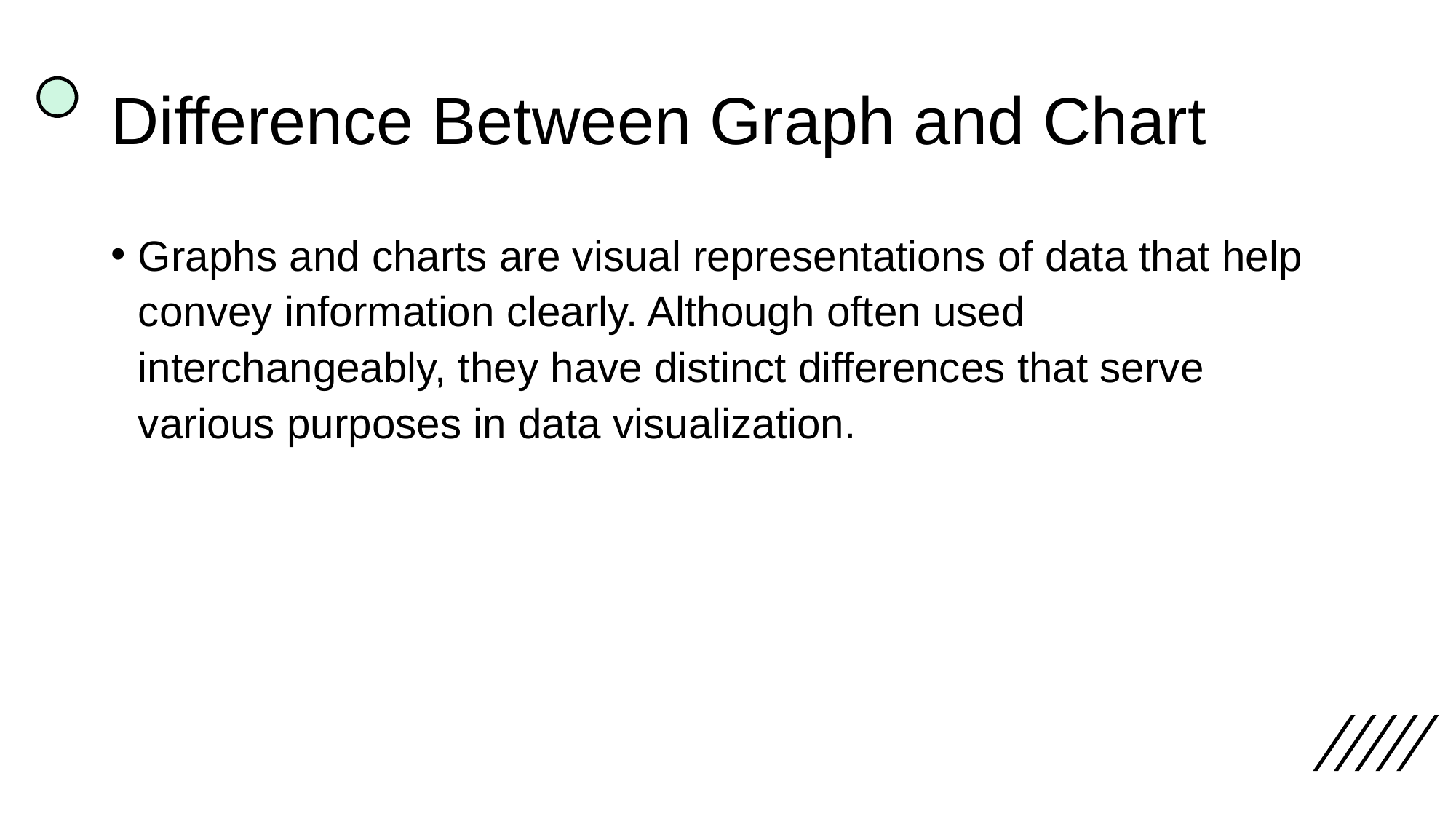

# Difference Between Graph and Chart
Graphs and charts are visual representations of data that help convey information clearly. Although often used interchangeably, they have distinct differences that serve various purposes in data visualization.